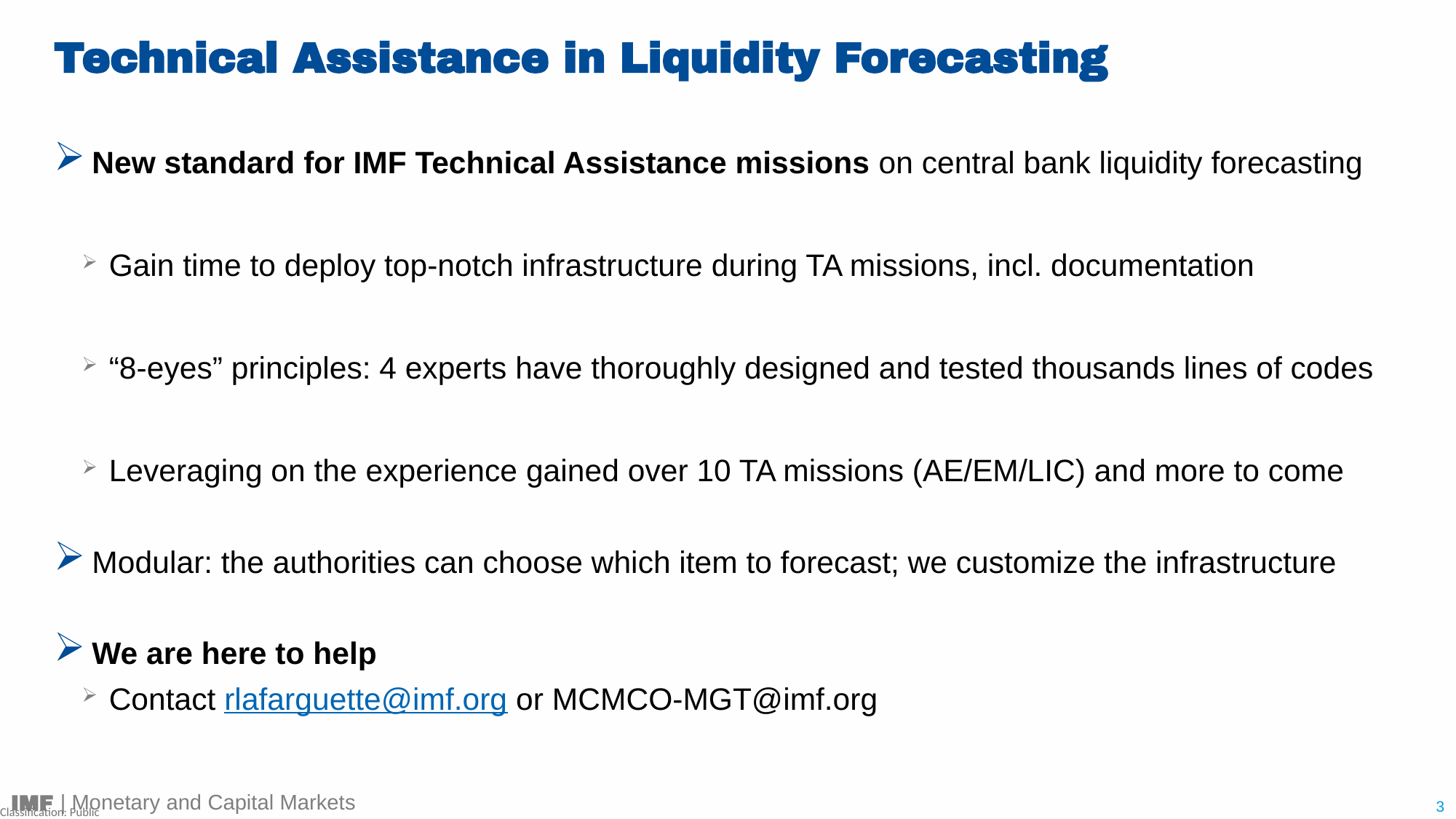

# Technical Assistance in Liquidity Forecasting

 New standard for IMF Technical Assistance missions on central bank liquidity forecasting

Gain time to deploy top-notch infrastructure during TA missions, incl. documentation

“8-eyes” principles: 4 experts have thoroughly designed and tested thousands lines of codes

Leveraging on the experience gained over 10 TA missions (AE/EM/LIC) and more to come

 Modular: the authorities can choose which item to forecast; we customize the infrastructure

 We are here to help
Contact rlafarguette@imf.org or MCMCO-MGT@imf.org